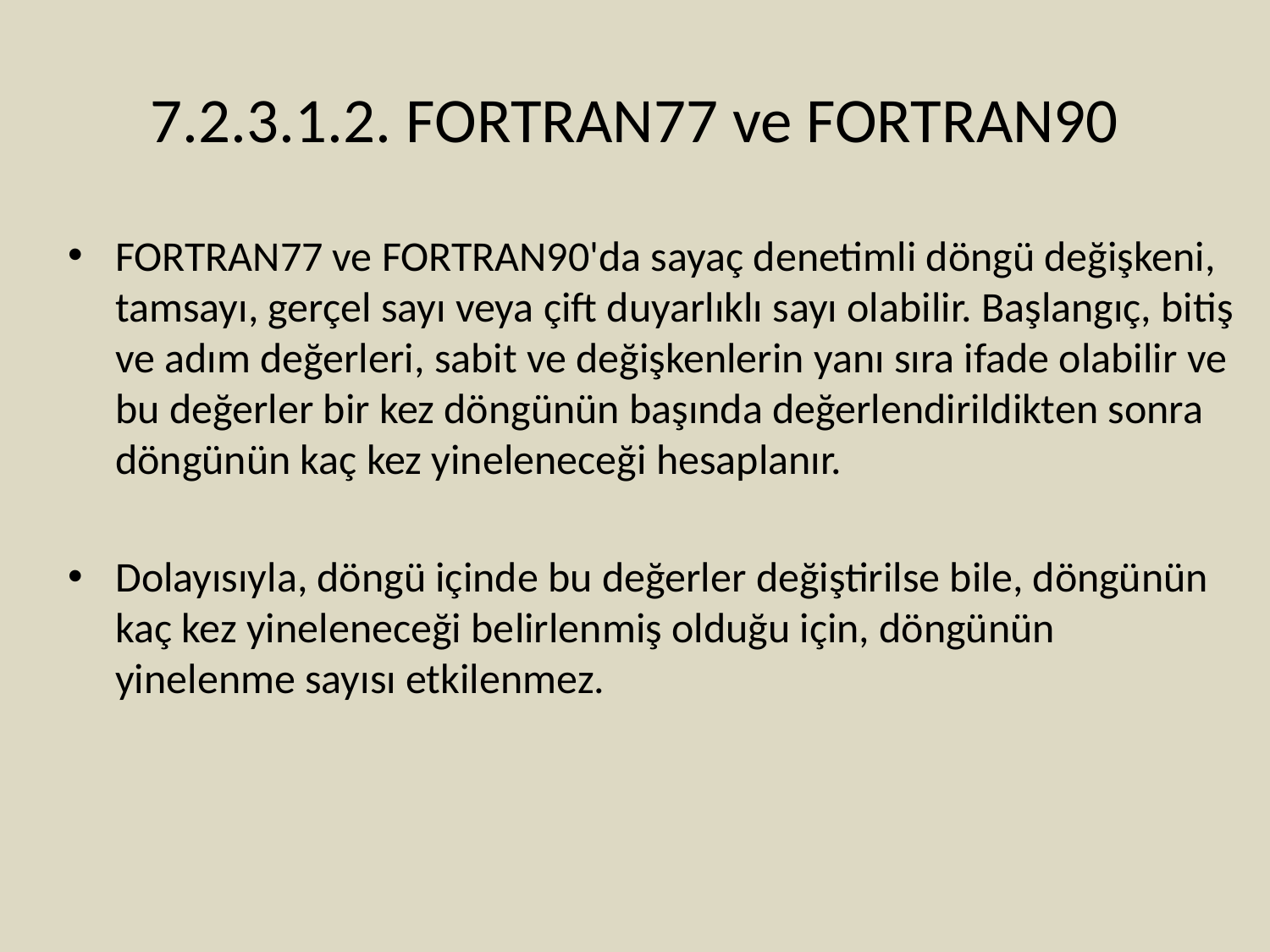

# 7.2.3.1.2. FORTRAN77 ve FORTRAN90
FORTRAN77 ve FORTRAN90'da sayaç denetimli döngü değişkeni, tamsayı, gerçel sayı veya çift duyarlıklı sayı olabilir. Başlangıç, bitiş ve adım değerleri, sabit ve değişkenlerin yanı sıra ifade olabilir ve bu değerler bir kez döngünün başında değerlendirildikten sonra döngünün kaç kez yineleneceği hesaplanır.

Dolayısıyla, döngü içinde bu değerler değiştirilse bile, döngünün kaç kez yineleneceği belirlenmiş olduğu için, döngünün yinelenme sayısı etkilenmez.
64